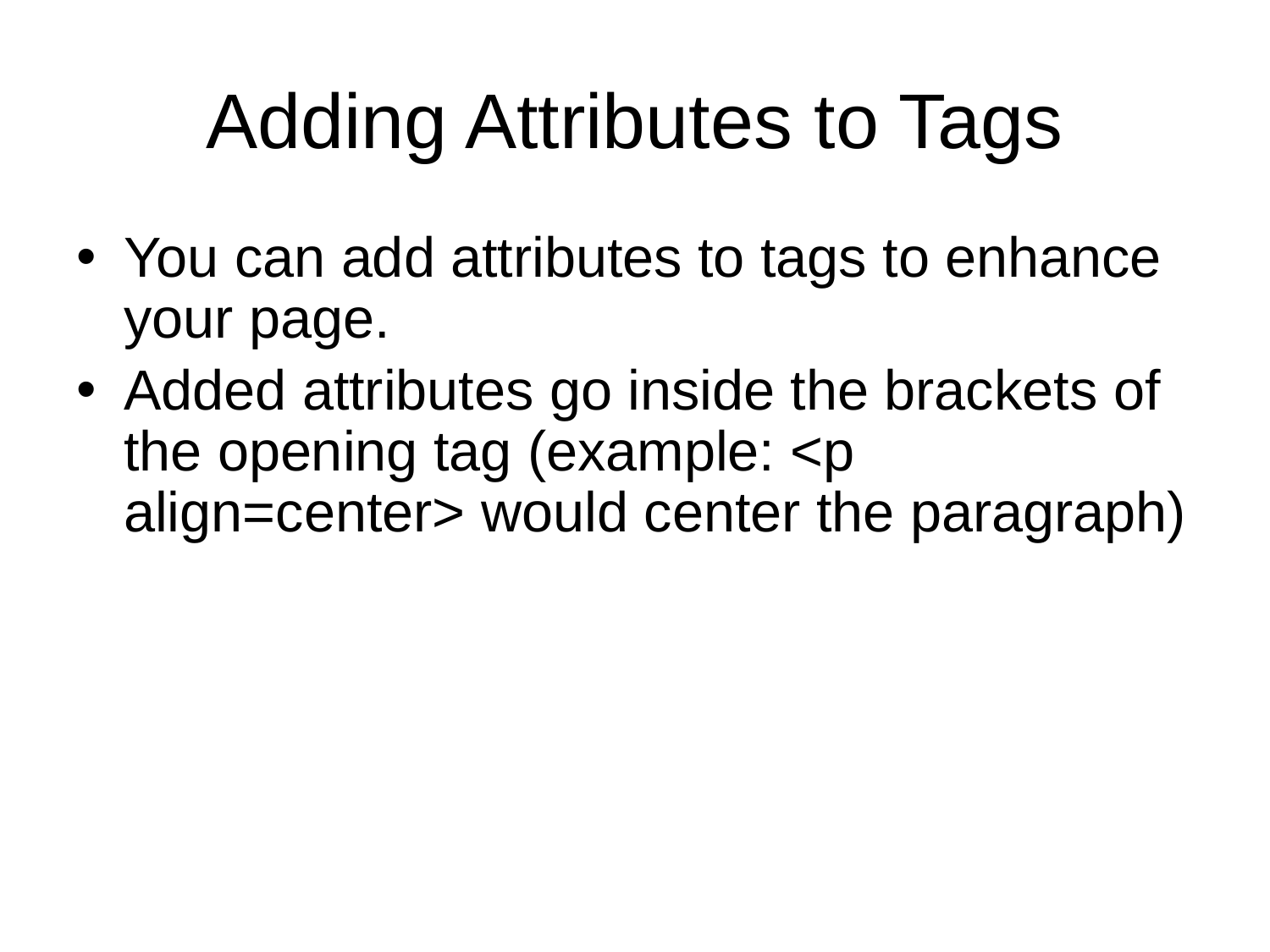

# Adding Attributes to Tags
You can add attributes to tags to enhance your page.
Added attributes go inside the brackets of the opening tag (example: <p align=center> would center the paragraph)